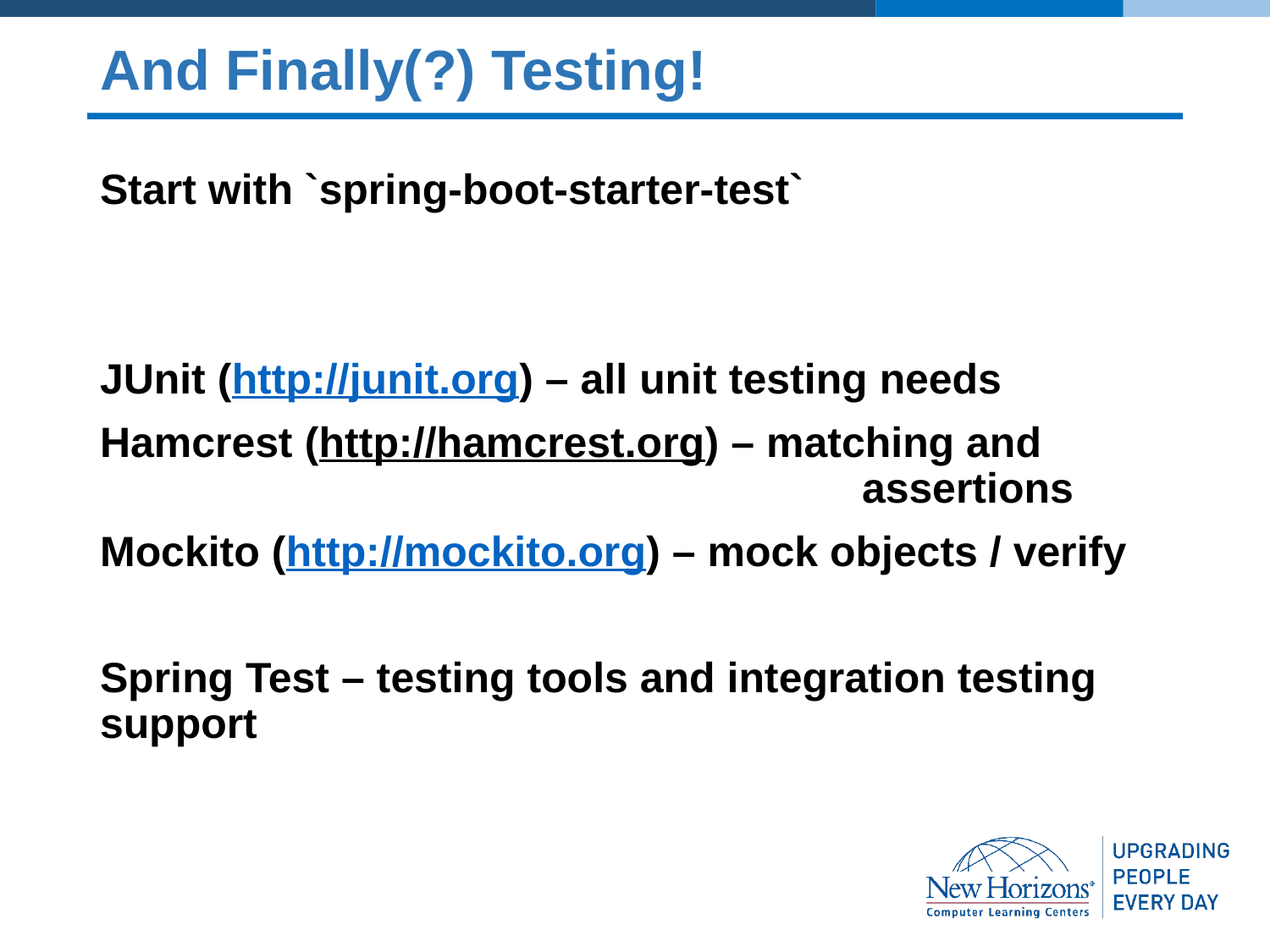

# And Finally(?) Testing!
Start with `spring-boot-starter-test`

JUnit (http://junit.org) – all unit testing needs
Hamcrest (http://hamcrest.org) – matching and 							assertions
Mockito (http://mockito.org) – mock objects / verify

Spring Test – testing tools and integration testing support